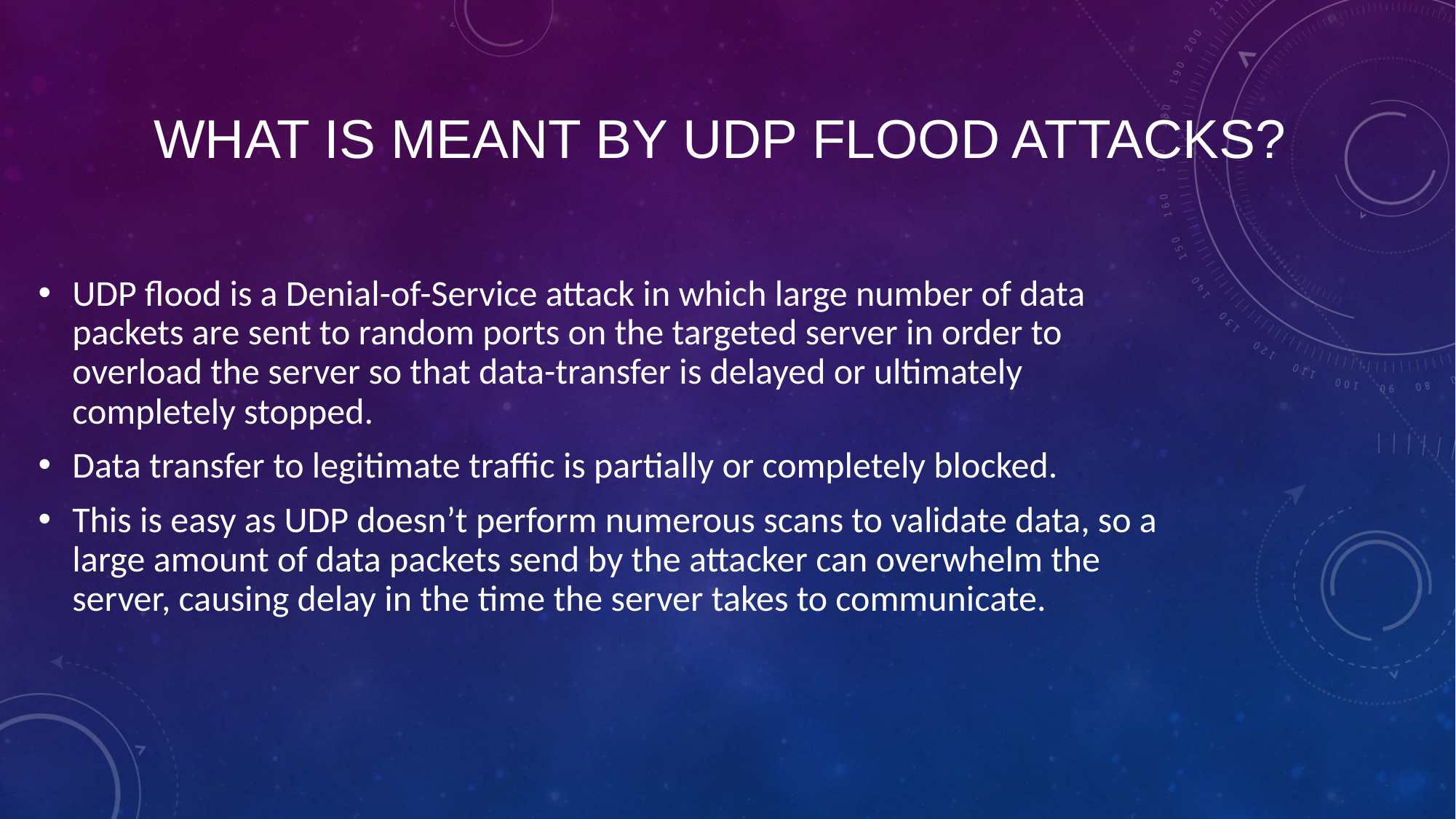

# What is meant by UDP flood attacks?
UDP flood is a Denial-of-Service attack in which large number of data packets are sent to random ports on the targeted server in order to overload the server so that data-transfer is delayed or ultimately completely stopped.
Data transfer to legitimate traffic is partially or completely blocked.
This is easy as UDP doesn’t perform numerous scans to validate data, so a large amount of data packets send by the attacker can overwhelm the server, causing delay in the time the server takes to communicate.